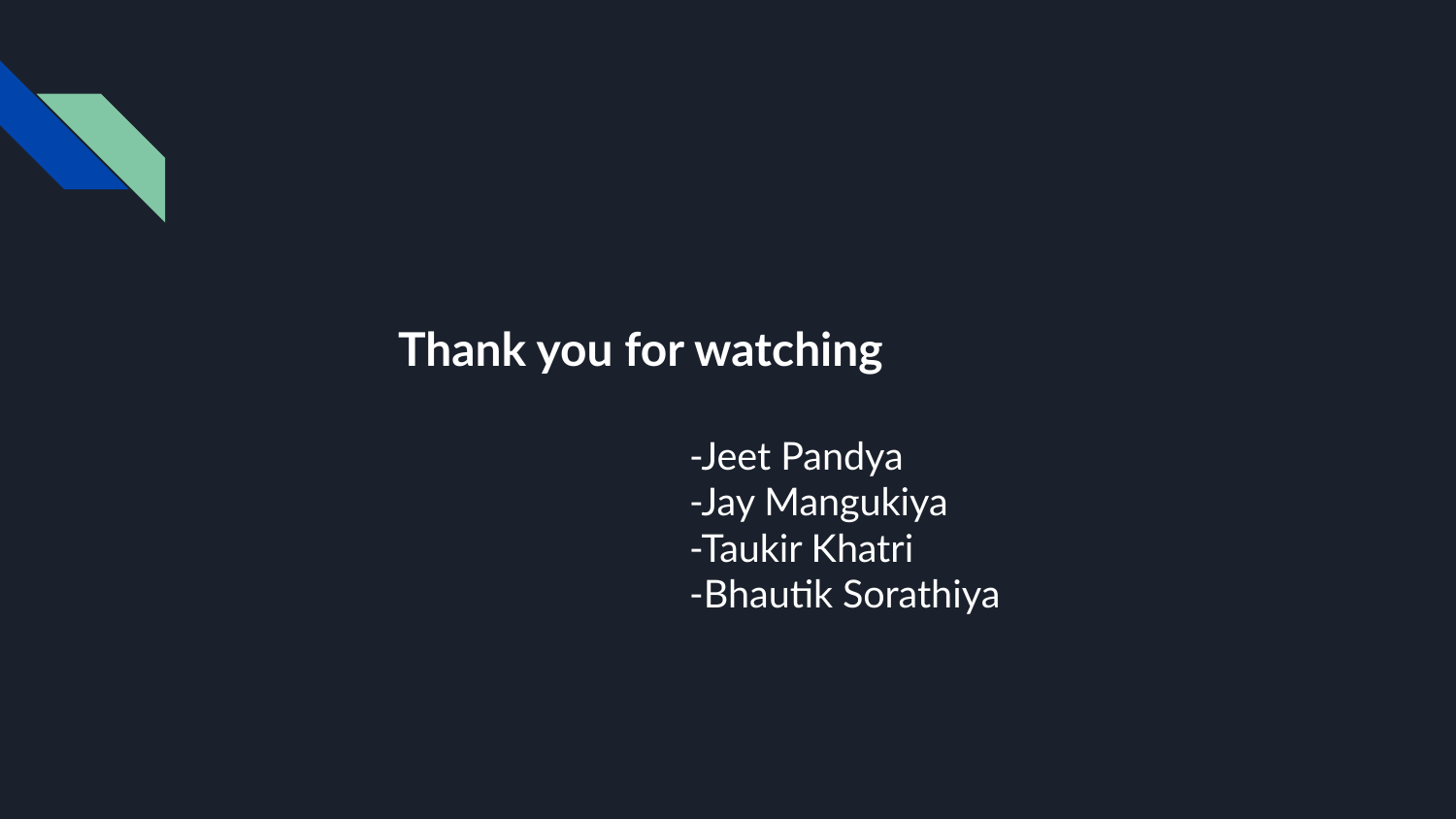

Thank you for watching

-Jeet Pandya
-Jay Mangukiya
-Taukir Khatri
-Bhautik Sorathiya